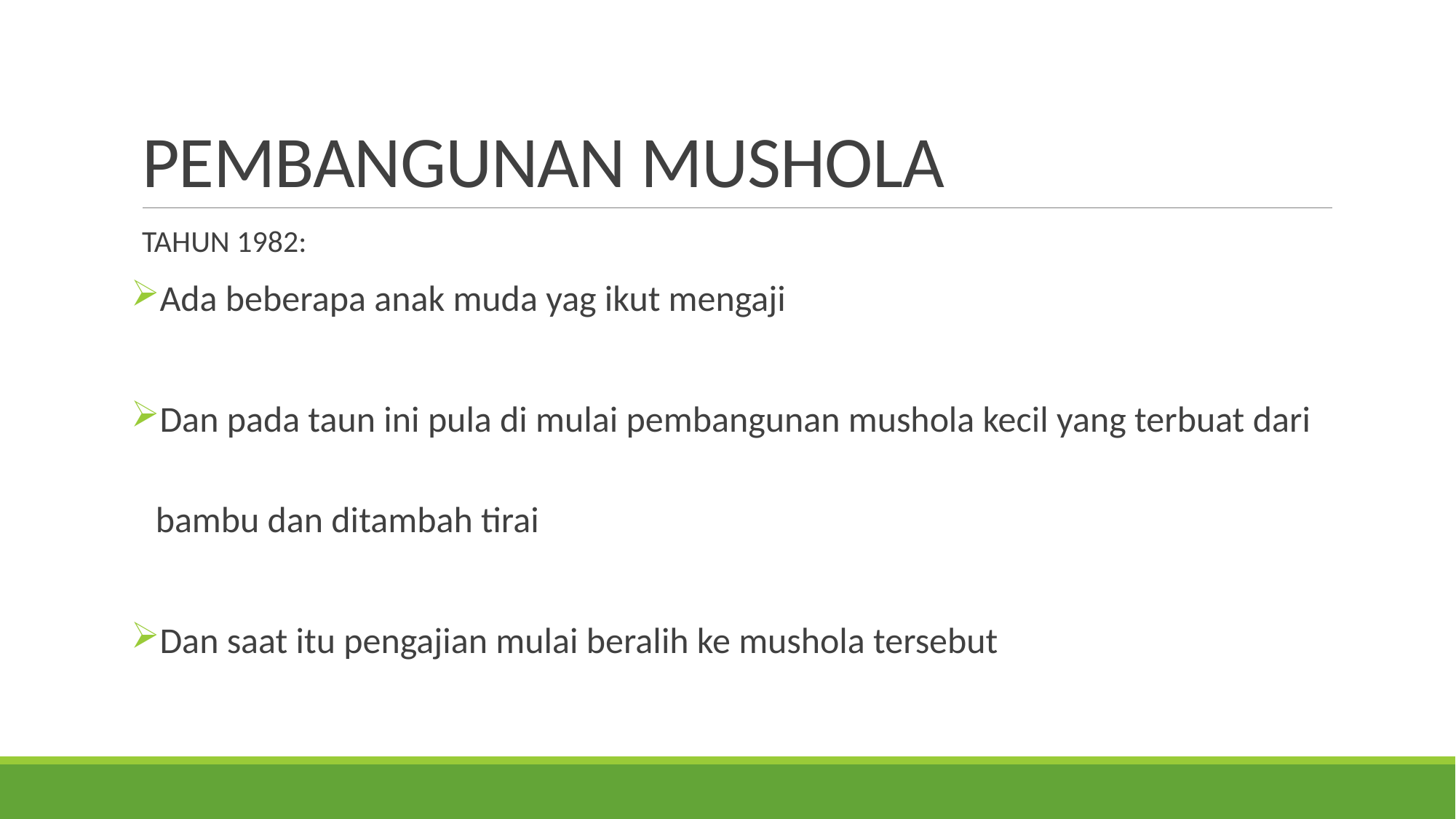

# PEMBANGUNAN MUSHOLA
TAHUN 1982:
Ada beberapa anak muda yag ikut mengaji

Dan pada taun ini pula di mulai pembangunan mushola kecil yang terbuat dari
   bambu dan ditambah tirai

Dan saat itu pengajian mulai beralih ke mushola tersebut